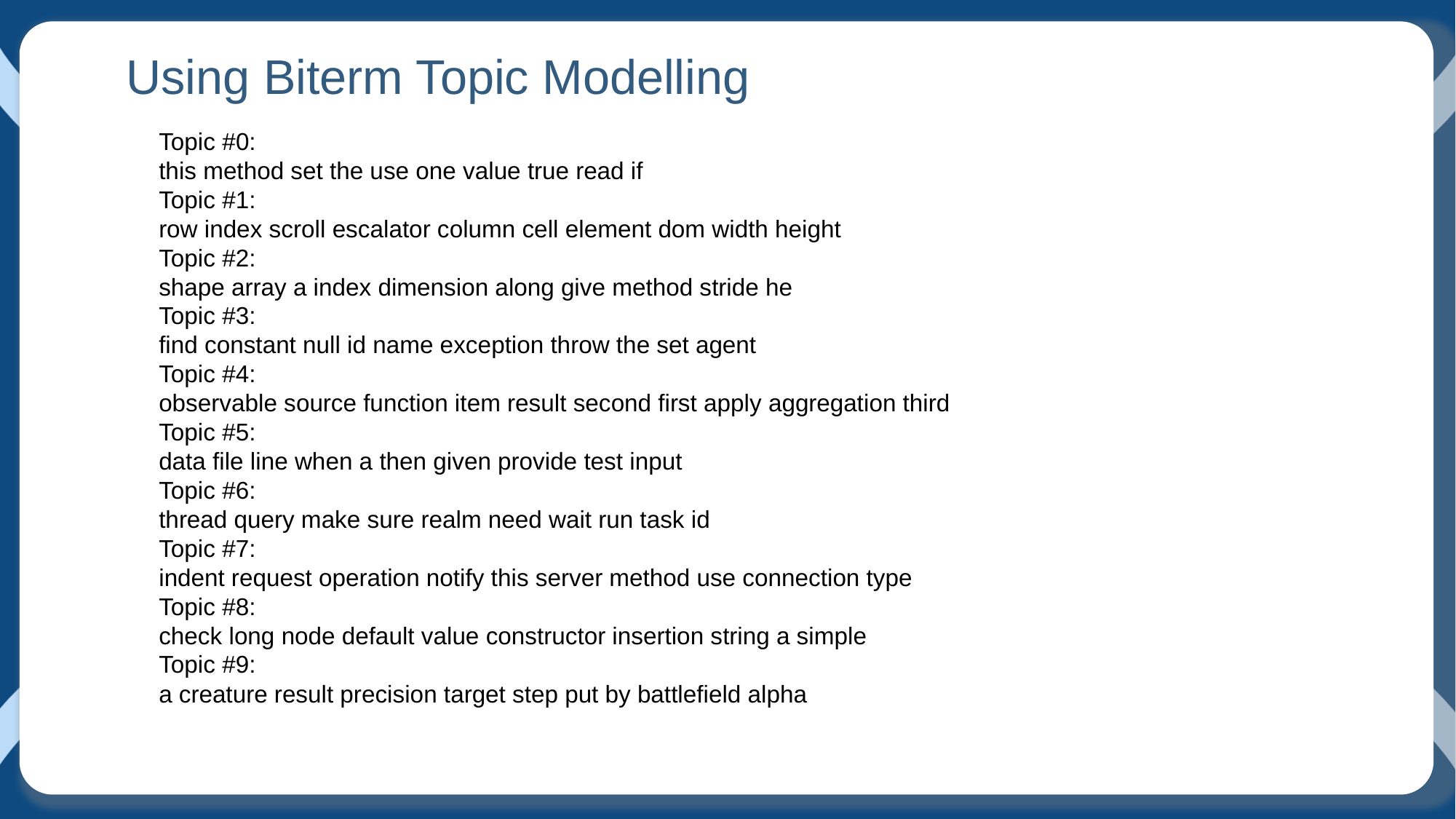

Using Biterm Topic Modelling
Topic #0:
this method set the use one value true read if
Topic #1:
row index scroll escalator column cell element dom width height
Topic #2:
shape array a index dimension along give method stride he
Topic #3:
find constant null id name exception throw the set agent
Topic #4:
observable source function item result second first apply aggregation third
Topic #5:
data file line when a then given provide test input
Topic #6:
thread query make sure realm need wait run task id
Topic #7:
indent request operation notify this server method use connection type
Topic #8:
check long node default value constructor insertion string a simple
Topic #9:
a creature result precision target step put by battlefield alpha